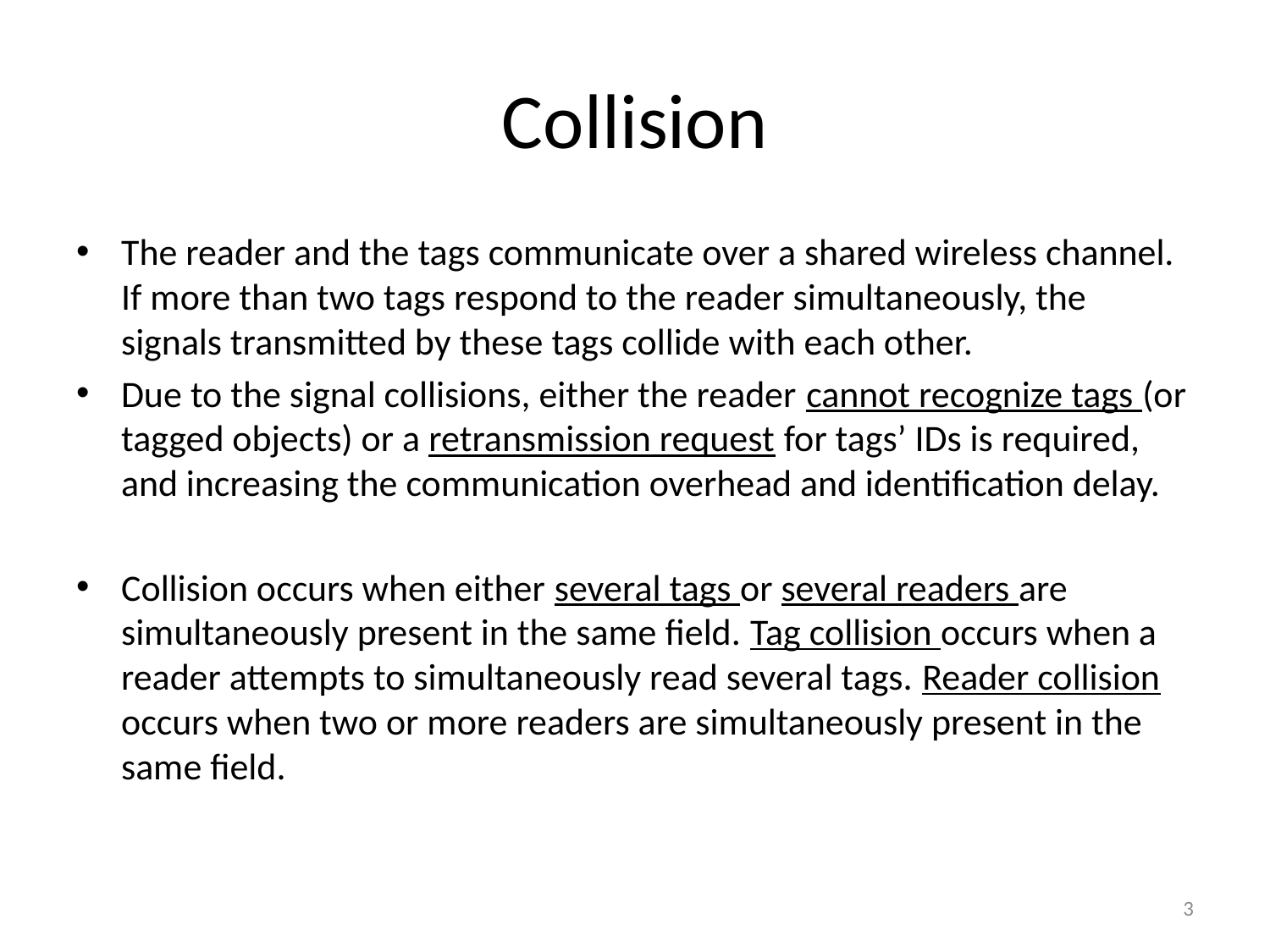

# Collision
The reader and the tags communicate over a shared wireless channel. If more than two tags respond to the reader simultaneously, the signals transmitted by these tags collide with each other.
Due to the signal collisions, either the reader cannot recognize tags (or tagged objects) or a retransmission request for tags’ IDs is required, and increasing the communication overhead and identification delay.

Collision occurs when either several tags or several readers are simultaneously present in the same field. Tag collision occurs when a reader attempts to simultaneously read several tags. Reader collision occurs when two or more readers are simultaneously present in the same field.

3